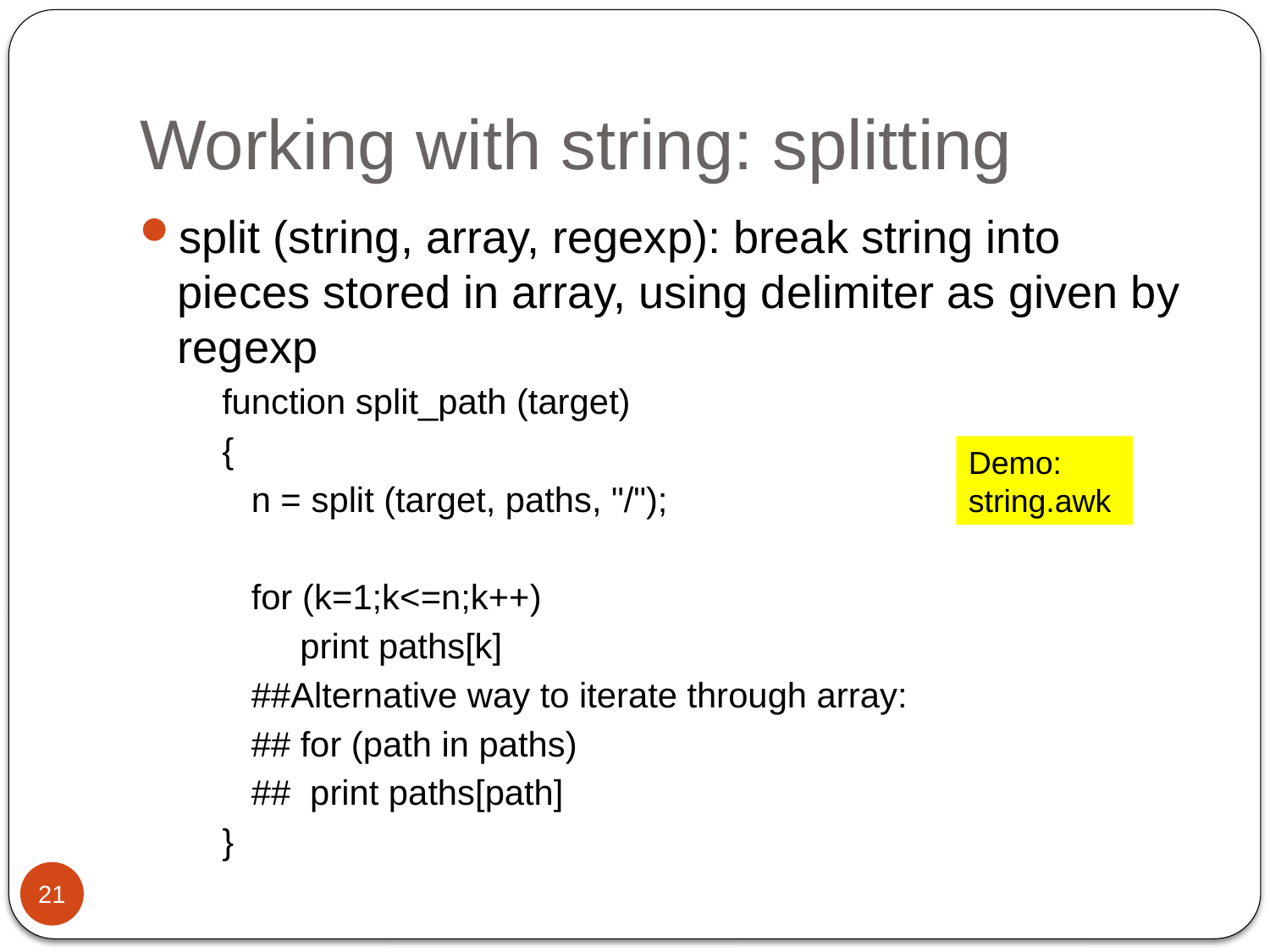

# Working with string: splitting
split (string, array, regexp): break string into pieces stored in array, using delimiter as given by regexp
function split_path (target)
{
   n = split (target, paths, "/");

   for (k=1;k<=n;k++)
        print paths[k]
   ##Alternative way to iterate through array:
   ## for (path in paths)
   ##  print paths[path]
}

Demo:
string.awk
21